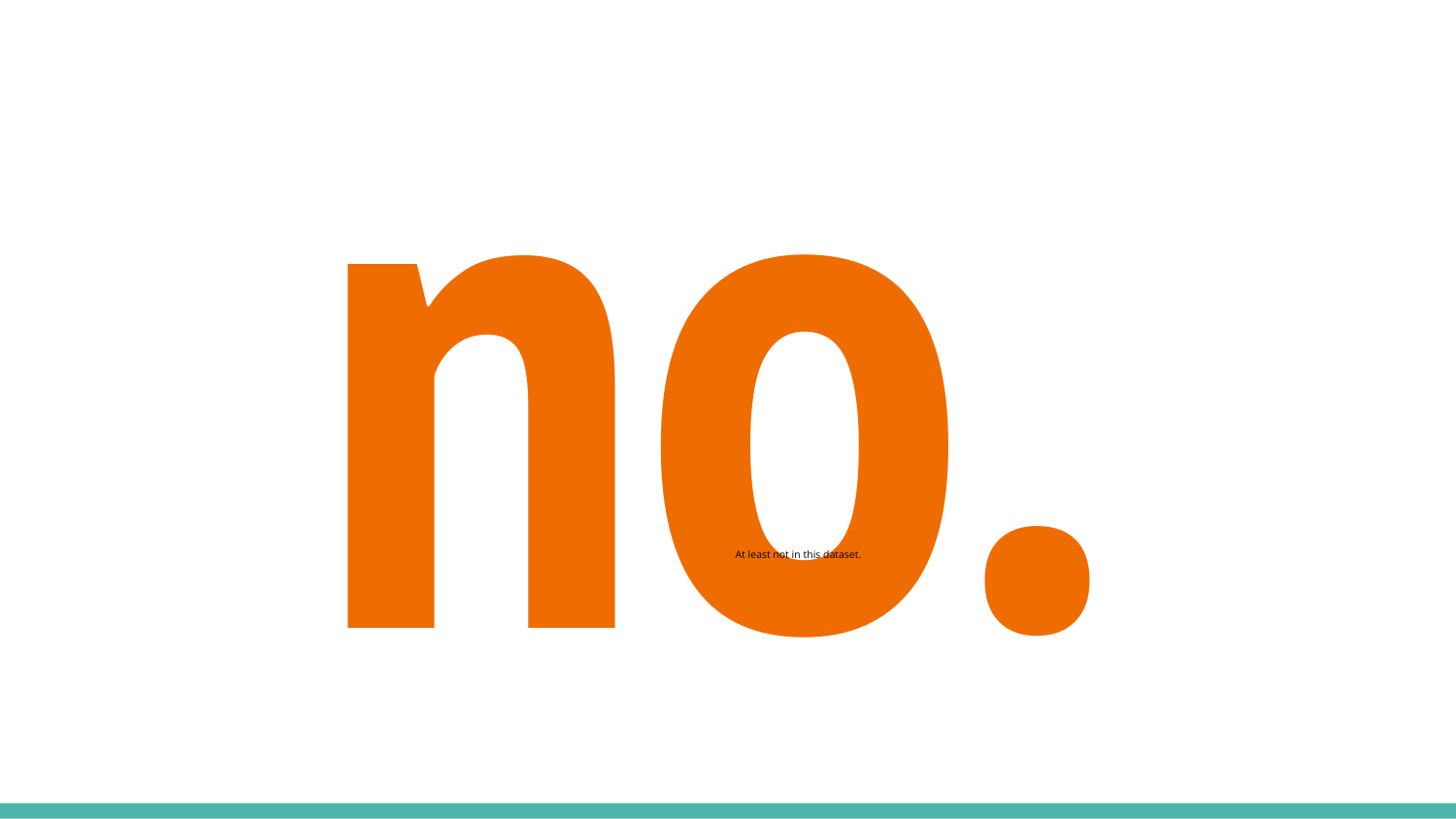

# no.
At least not in this dataset.